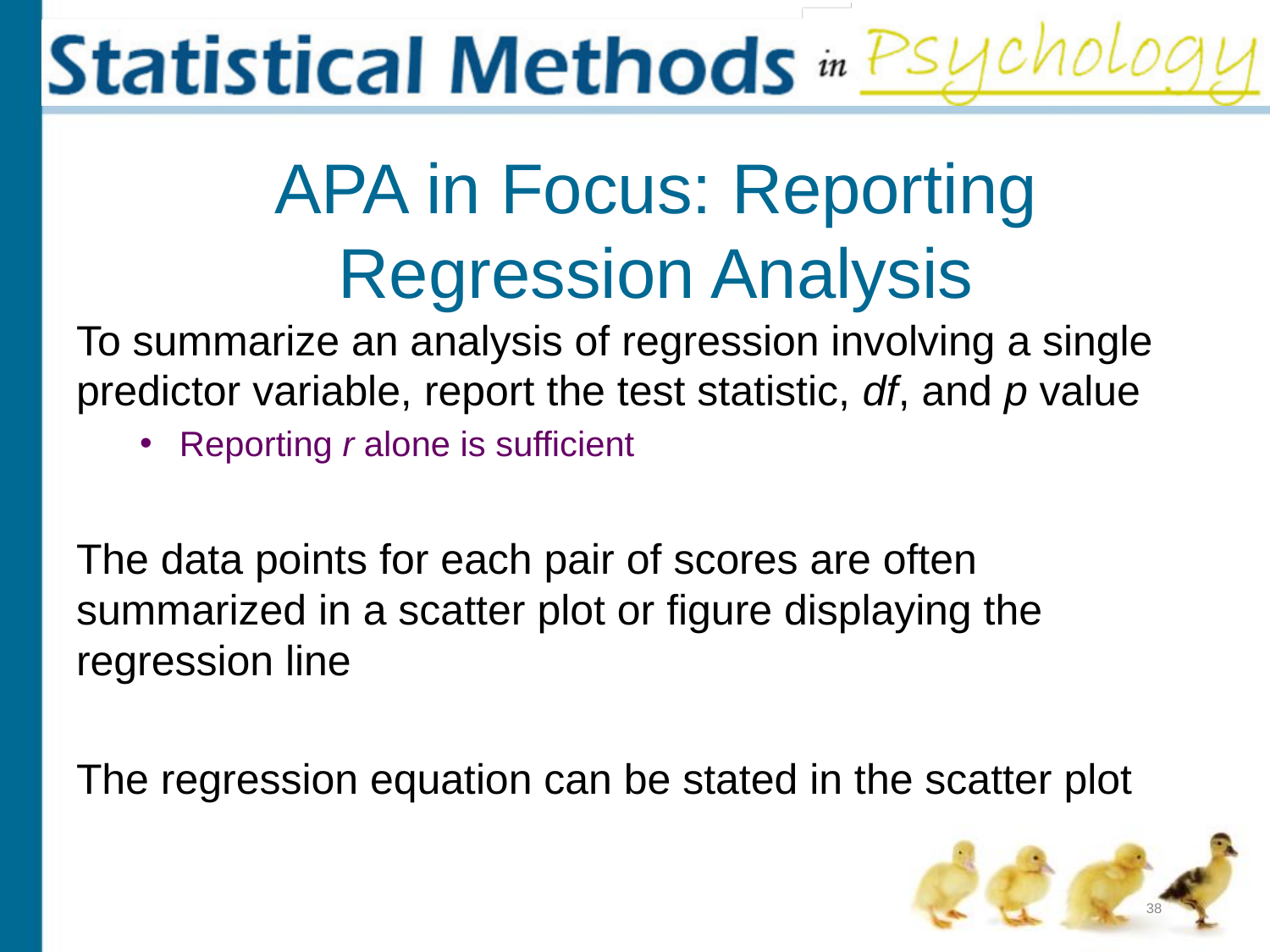

# APA in Focus: Reporting Regression Analysis
To summarize an analysis of regression involving a single predictor variable, report the test statistic, df, and p value
Reporting r alone is sufficient

The data points for each pair of scores are often summarized in a scatter plot or figure displaying the regression line

The regression equation can be stated in the scatter plot
38